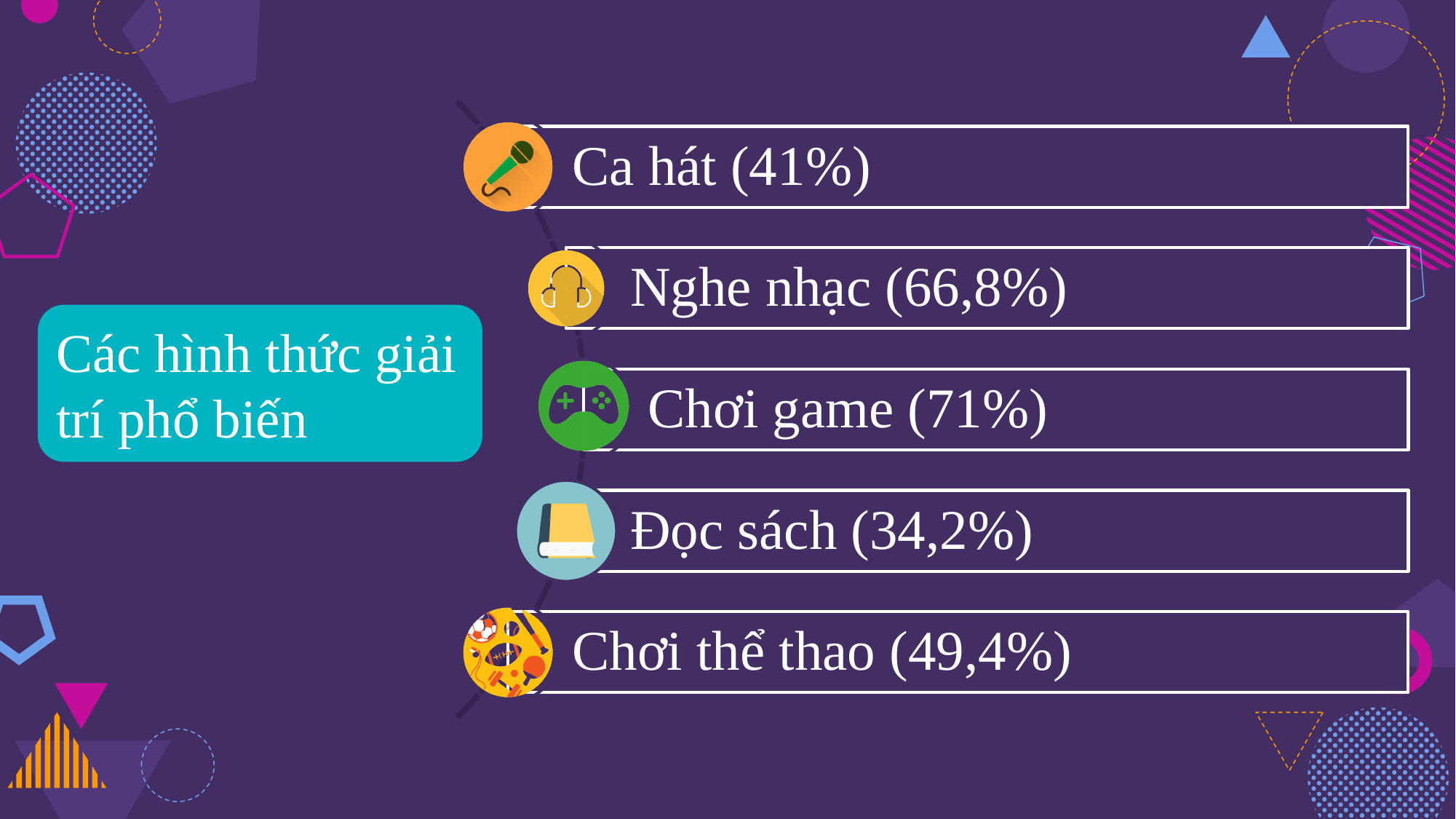

Ca hát (41%)
Nghe nhạc (66,8%)
Chơi game (71%)
Đọc sách (34,2%)
Chơi thể thao (49,4%)
Các hình thức giải trí phổ biến